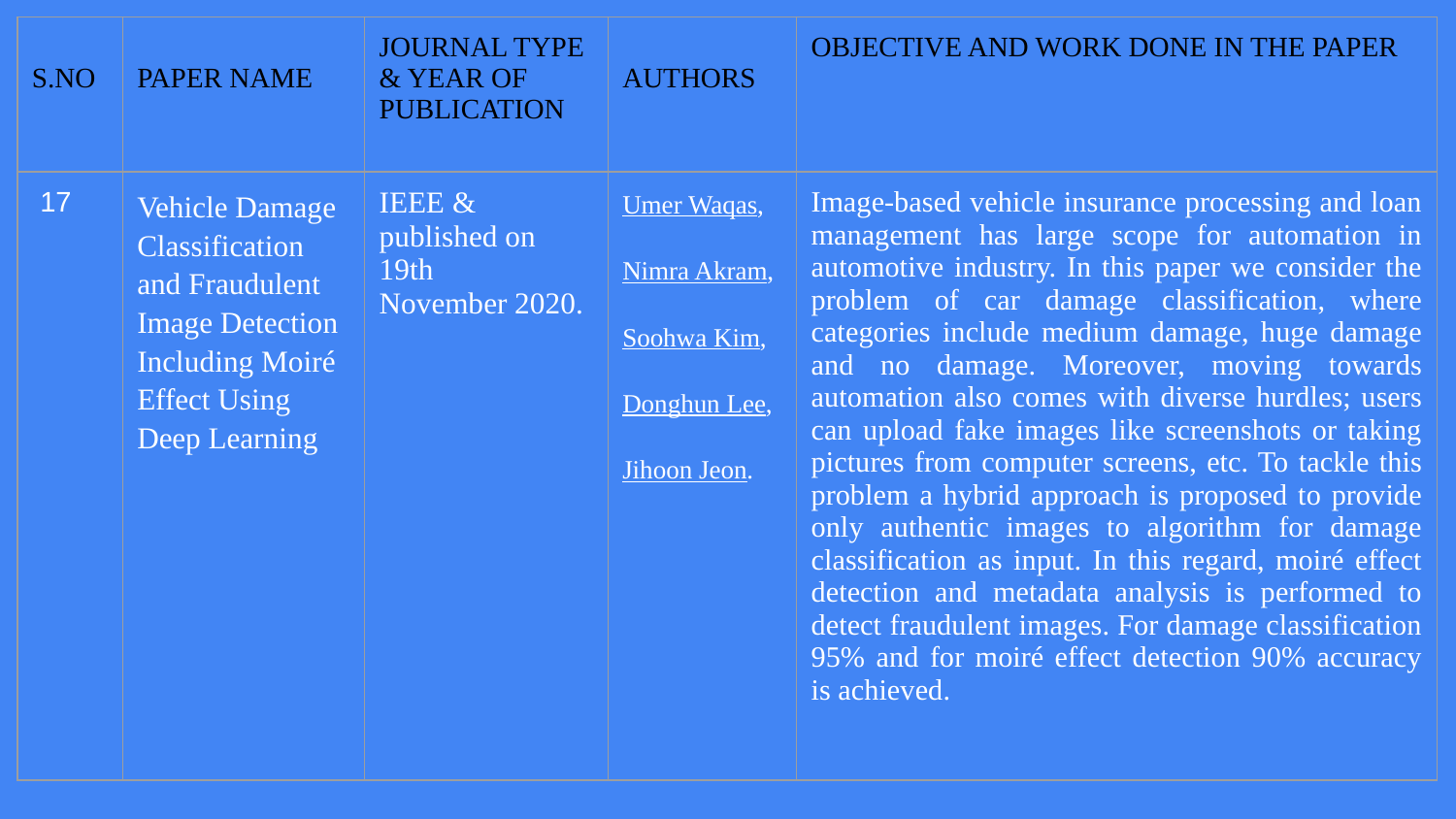

| S.NO | PAPER NAME | JOURNAL TYPE & YEAR OF PUBLICATION | AUTHORS | OBJECTIVE AND WORK DONE IN THE PAPER |
| --- | --- | --- | --- | --- |
| 17 | Vehicle Damage Classification and Fraudulent Image Detection Including Moiré Effect Using Deep Learning | IEEE & published on 19th November 2020. | Umer Waqas, Nimra Akram, Soohwa Kim, Donghun Lee, Jihoon Jeon. | Image-based vehicle insurance processing and loan management has large scope for automation in automotive industry. In this paper we consider the problem of car damage classification, where categories include medium damage, huge damage and no damage. Moreover, moving towards automation also comes with diverse hurdles; users can upload fake images like screenshots or taking pictures from computer screens, etc. To tackle this problem a hybrid approach is proposed to provide only authentic images to algorithm for damage classification as input. In this regard, moiré effect detection and metadata analysis is performed to detect fraudulent images. For damage classification 95% and for moiré effect detection 90% accuracy is achieved. |